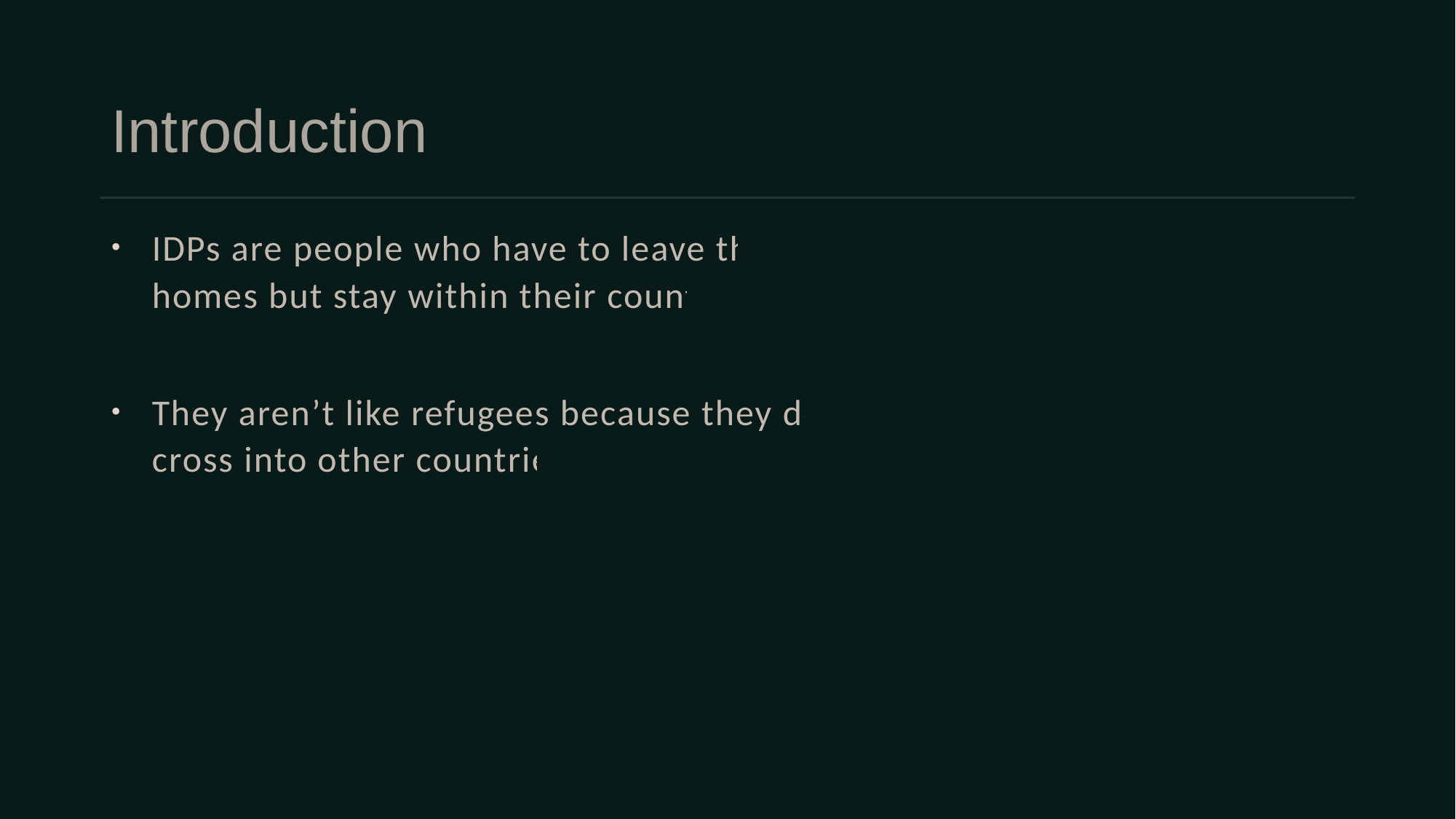

# Introduction
IDPs are people who have to leave their homes but stay within their country.

They aren’t like refugees because they don’t cross into other countries.